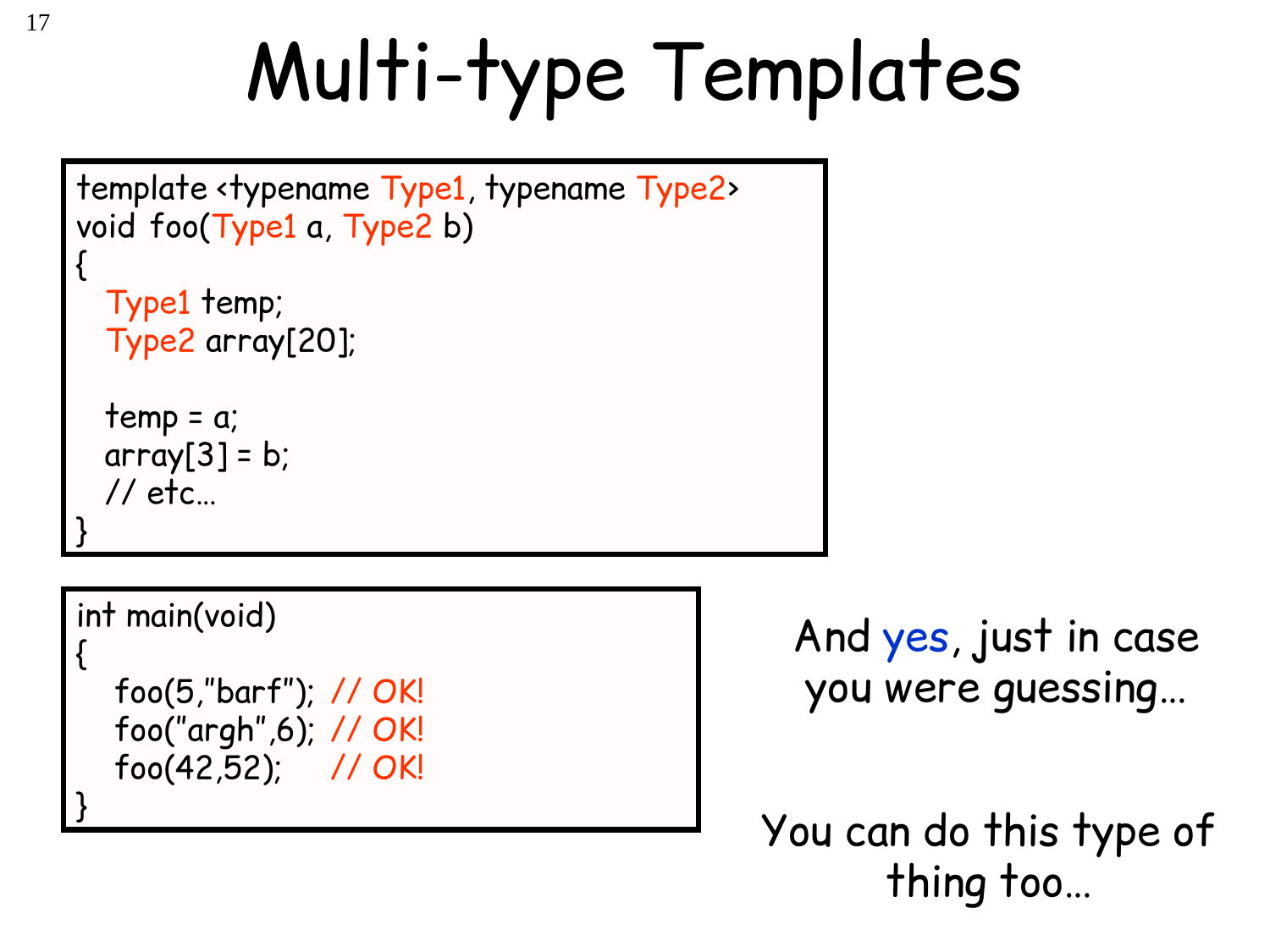

17
# Multi-type Templates
template <typename Type1, typename Type2>
void foo(Type1 a, Type2 b)
{
   Type1 temp;
   Type2 array[20];

   temp = a;
   array[3] = b;
   // etc…
}
int main(void)
{
    foo(5,”barf”);	// OK!
    foo(”argh”,6);	// OK!
    foo(42,52);	// OK!
}
And yes, just in case you were guessing…
You can do this type of thing too…